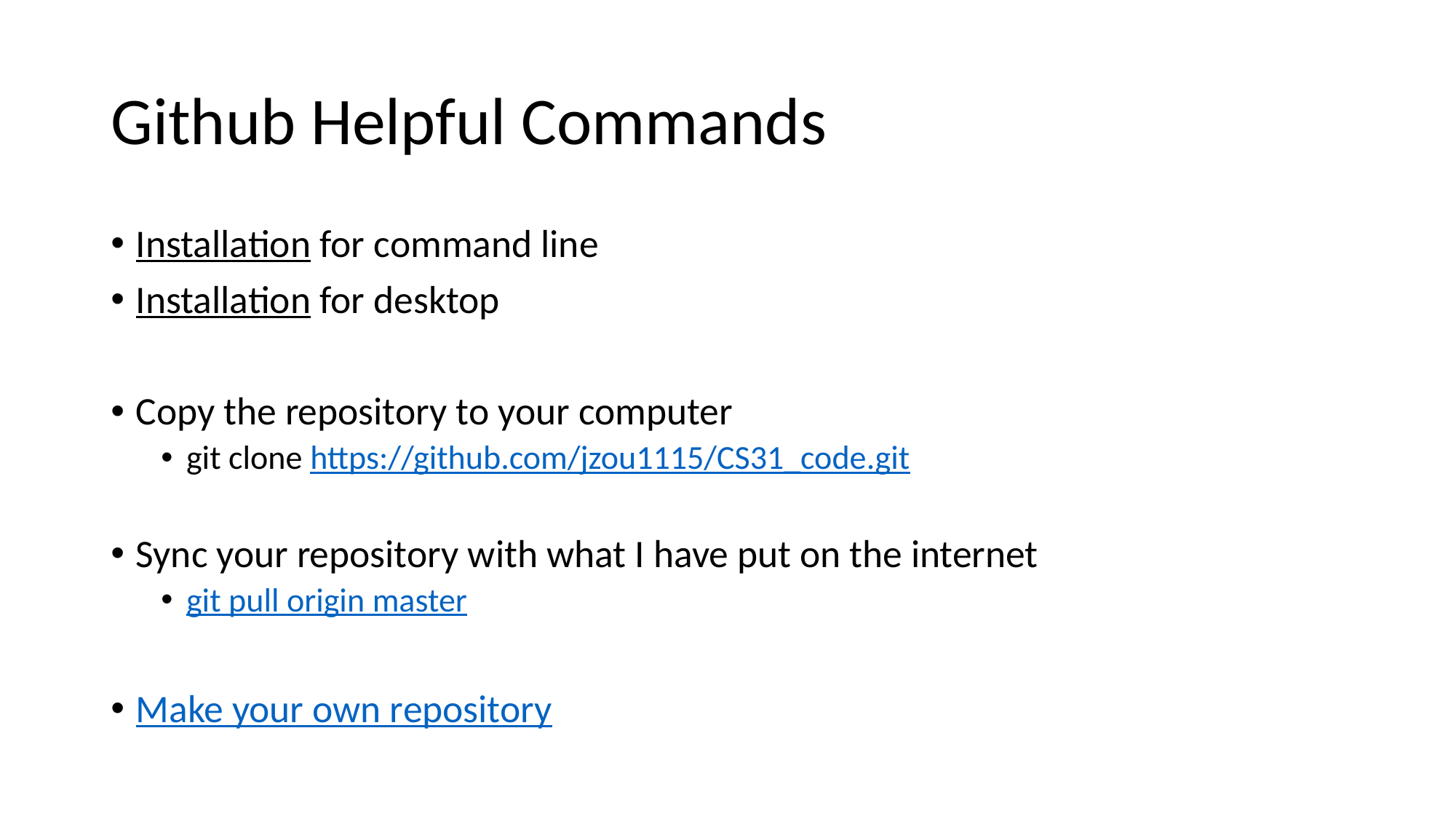

# Github Helpful Commands
Installation for command line
Installation for desktop

Copy the repository to your computer
git clone https://github.com/jzou1115/CS31_code.git

Sync your repository with what I have put on the internet
git pull origin master

Make your own repository